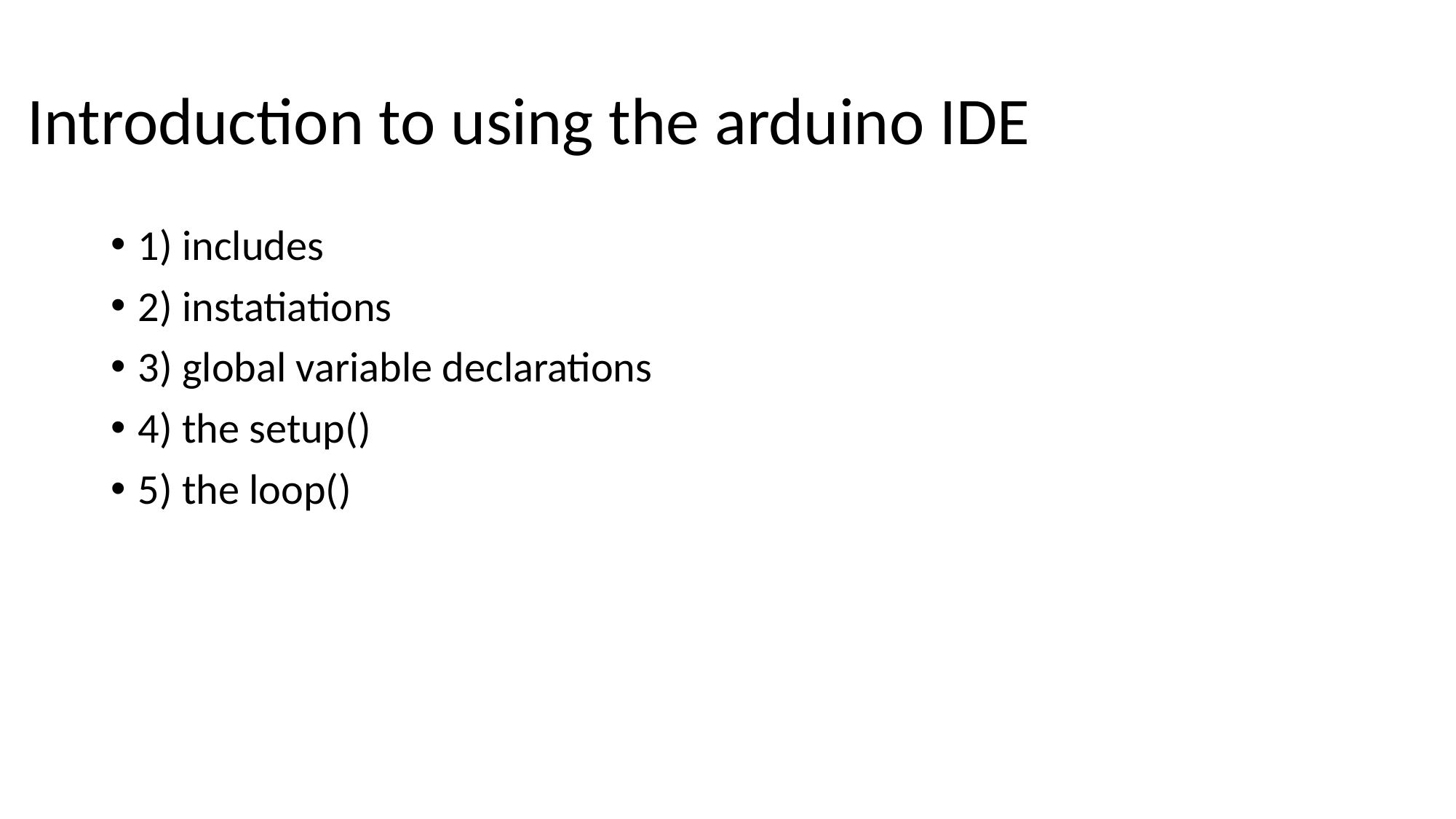

# Introduction to using the arduino IDE
1) includes
2) instatiations
3) global variable declarations
4) the setup()
5) the loop()